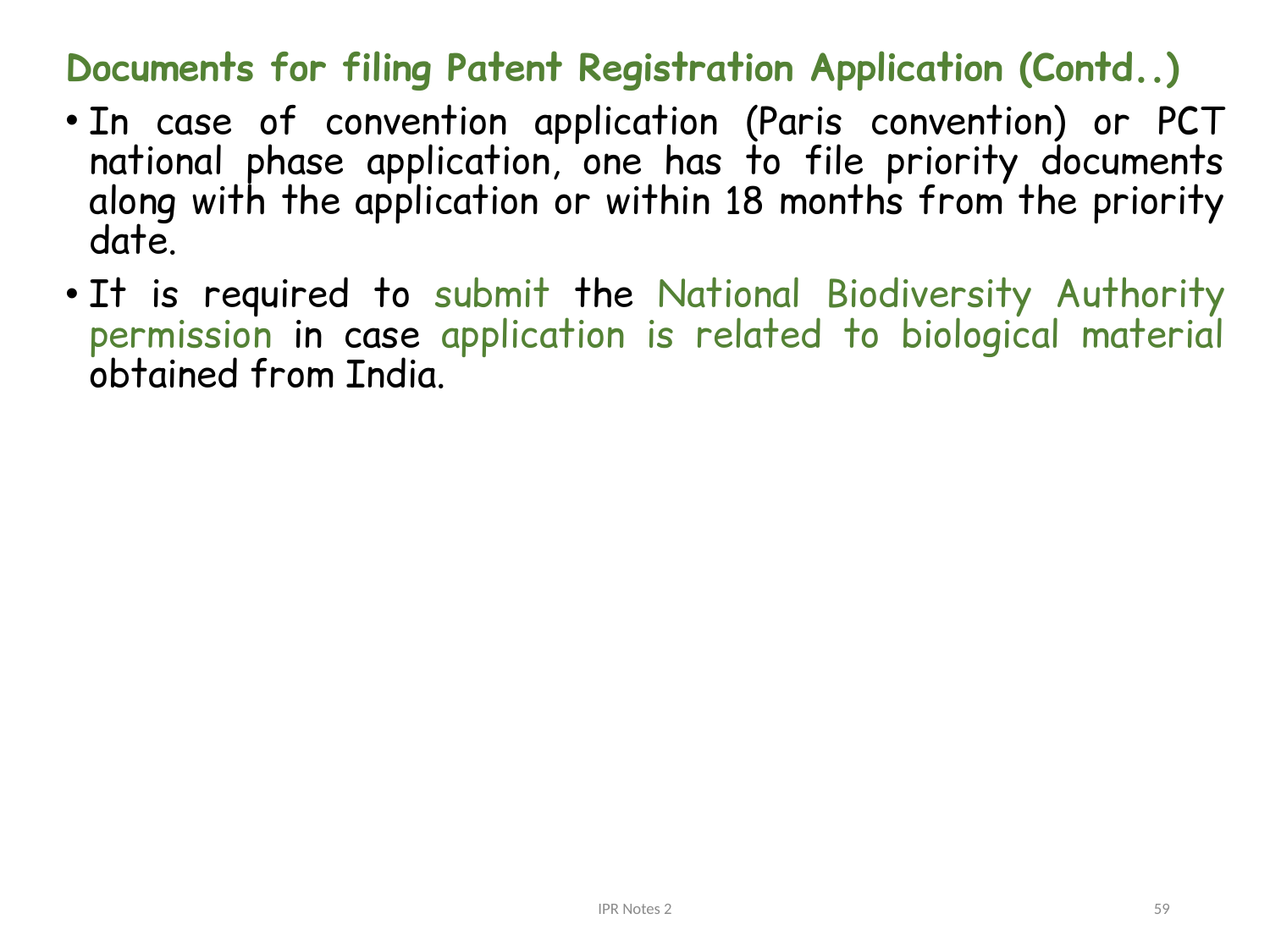

Documents for filing Patent Registration Application (Contd..)
In case of convention application (Paris convention) or PCT national phase application, one has to file priority documents along with the application or within 18 months from the priority date.
It is required to submit the National Biodiversity Authority permission in case application is related to biological material obtained from India.

IPR Notes 2
59